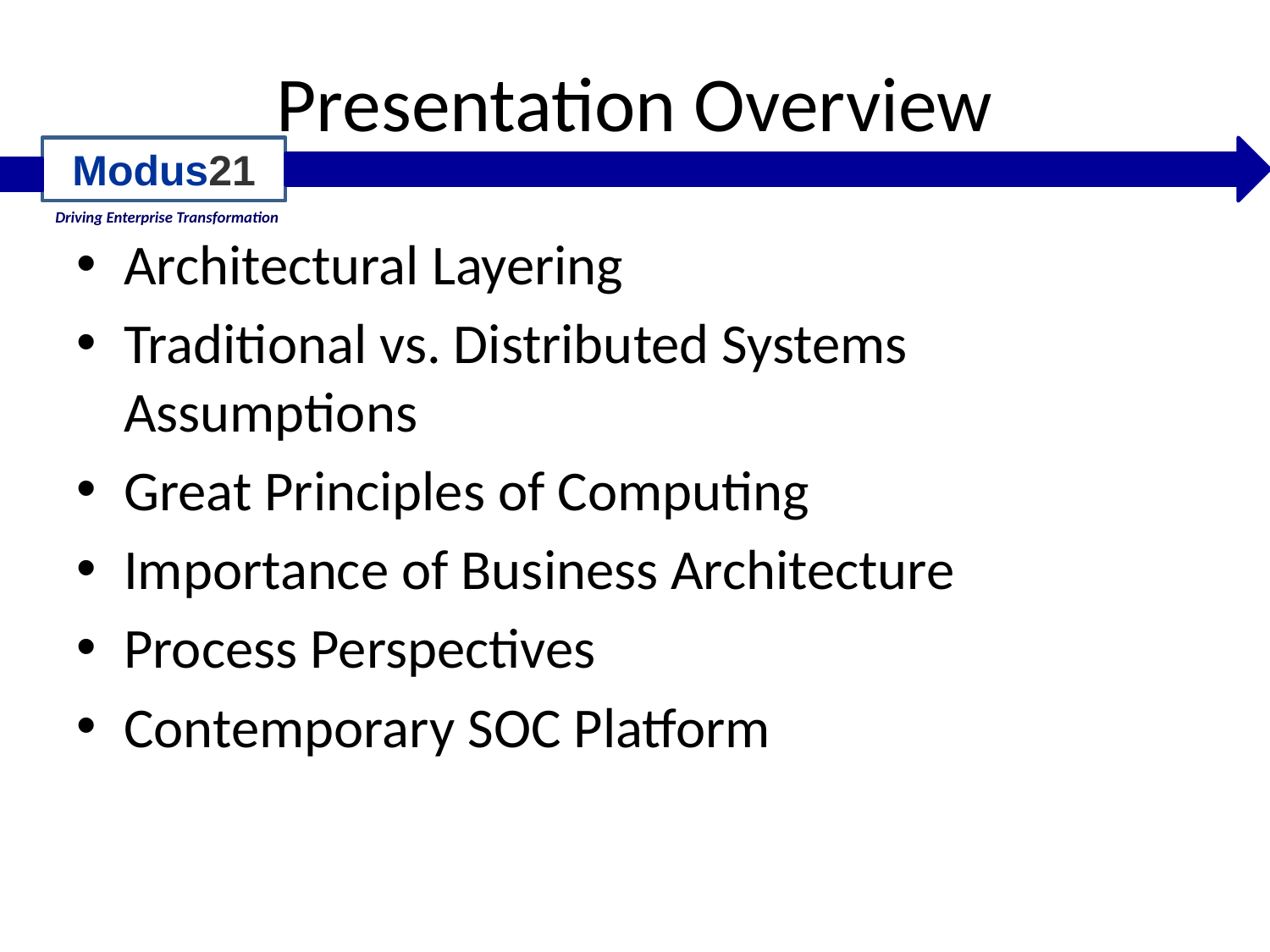

Architectural Layering
Traditional vs. Distributed Systems Assumptions
Great Principles of Computing
Importance of Business Architecture
Process Perspectives
Contemporary SOC Platform
Presentation Overview